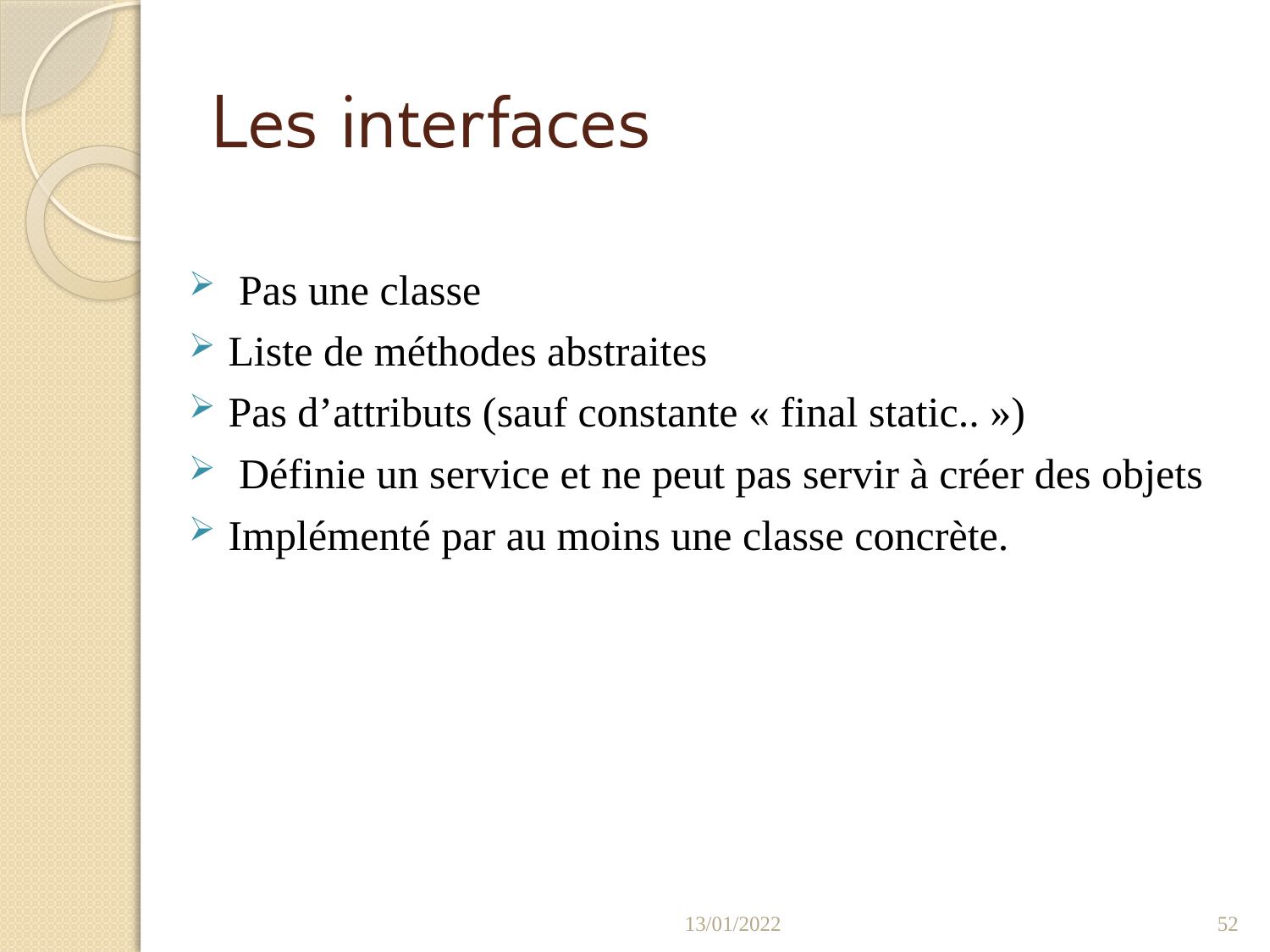

# Les interfaces
 Pas une classe
Liste de méthodes abstraites
Pas d’attributs (sauf constante « final static.. »)
 Définie un service et ne peut pas servir à créer des objets
Implémenté par au moins une classe concrète.
13/01/2022
52